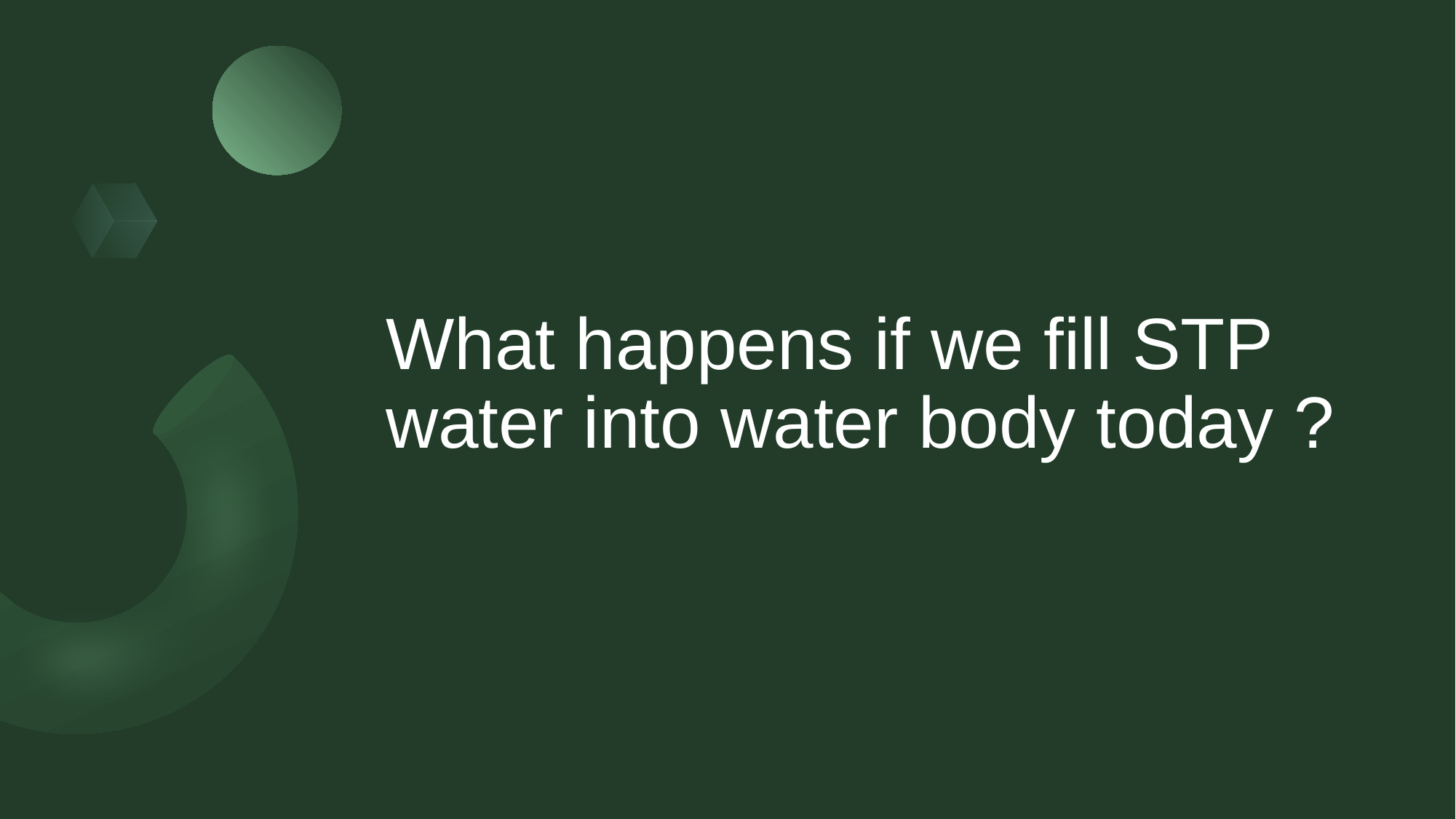

# What happens if we fill STP water into water body today ?